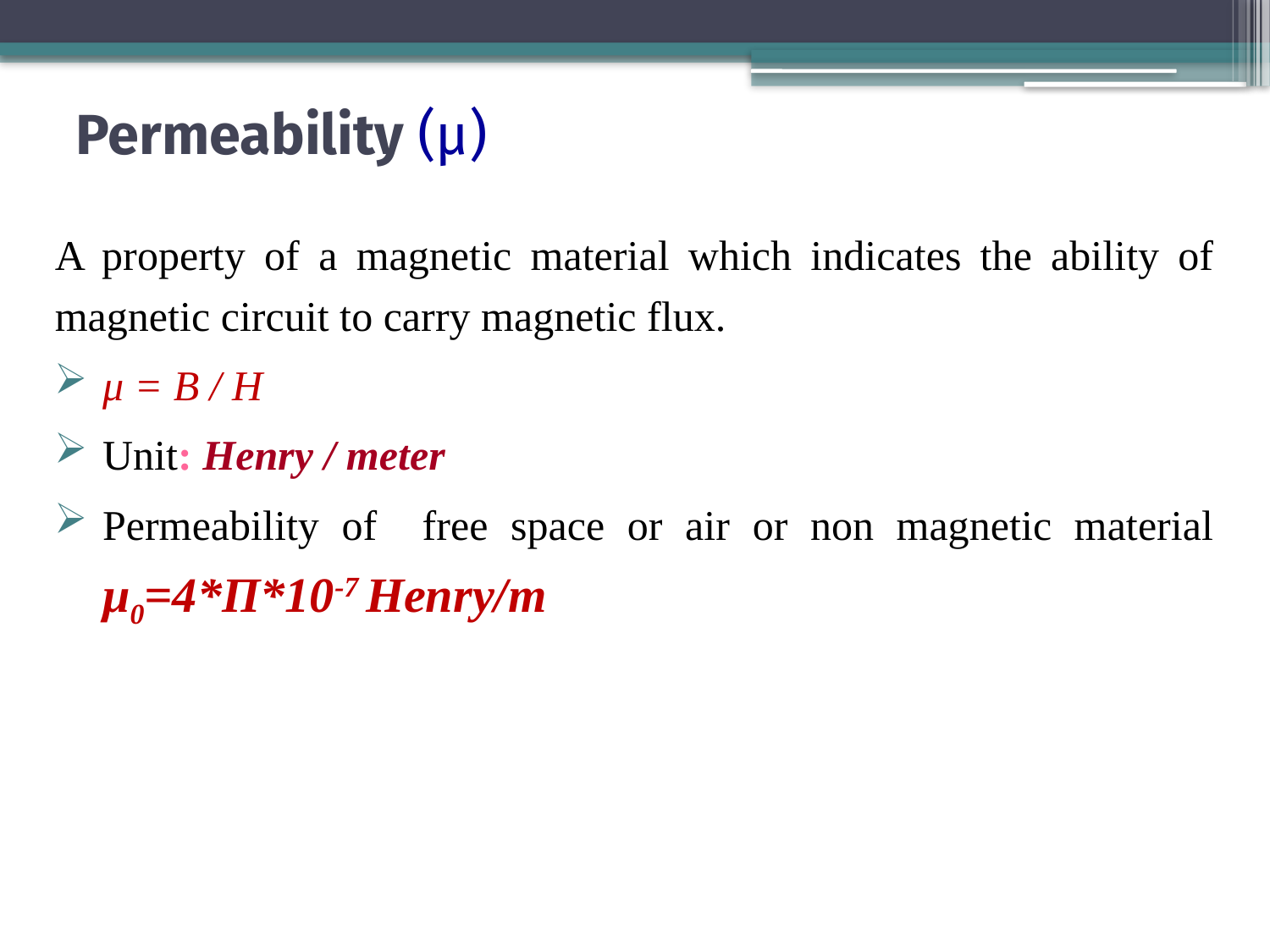

# Permeability (µ)
A property of a magnetic material which indicates the ability of magnetic circuit to carry magnetic flux.
μ = B / H
Unit: Henry / meter
Permeability of  free space or air or non magnetic material μ0=4*Π*10-7 Henry/m